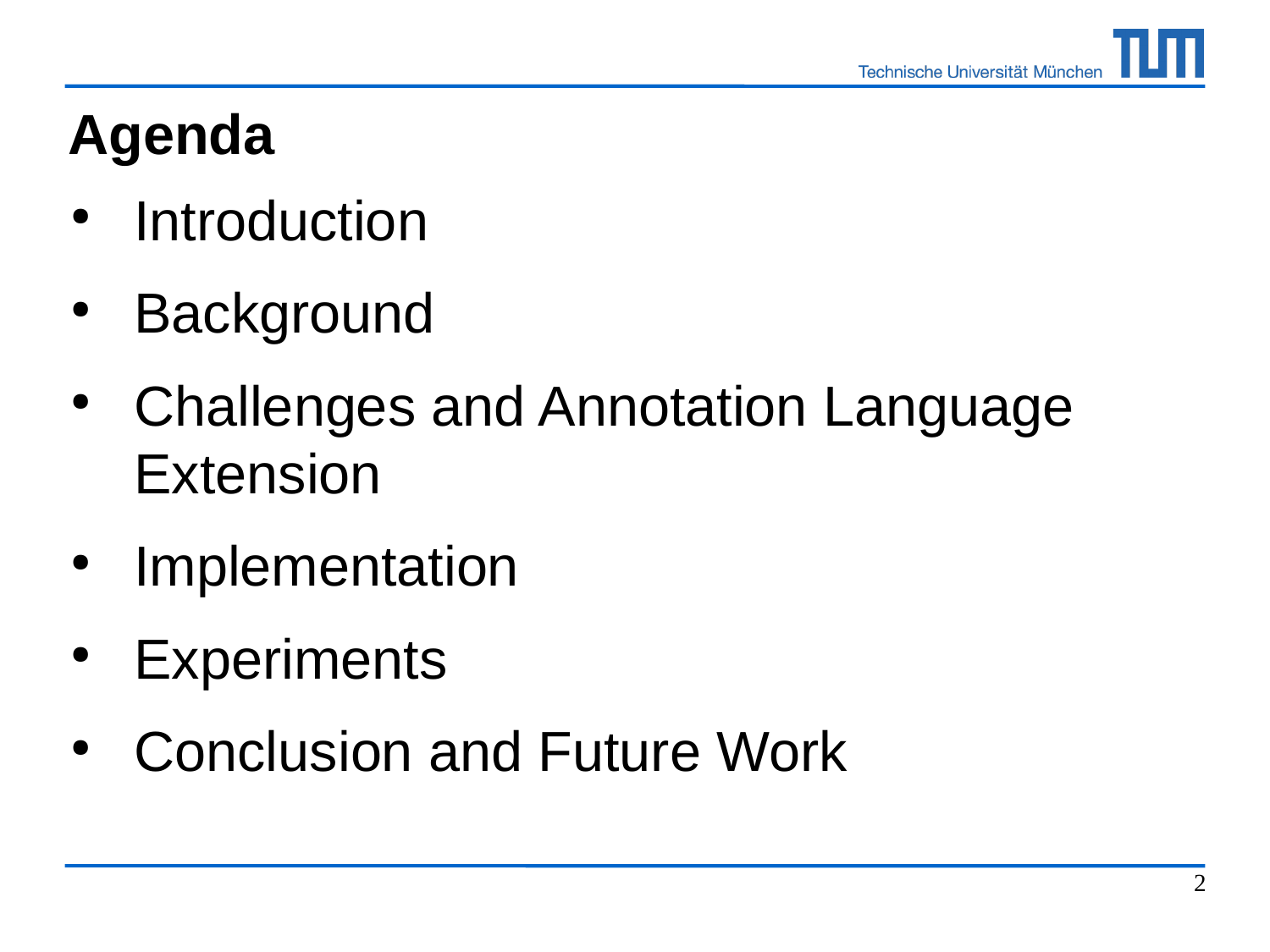

Agenda
Introduction
Background
Challenges and Annotation Language Extension
Implementation
Experiments
Conclusion and Future Work
2